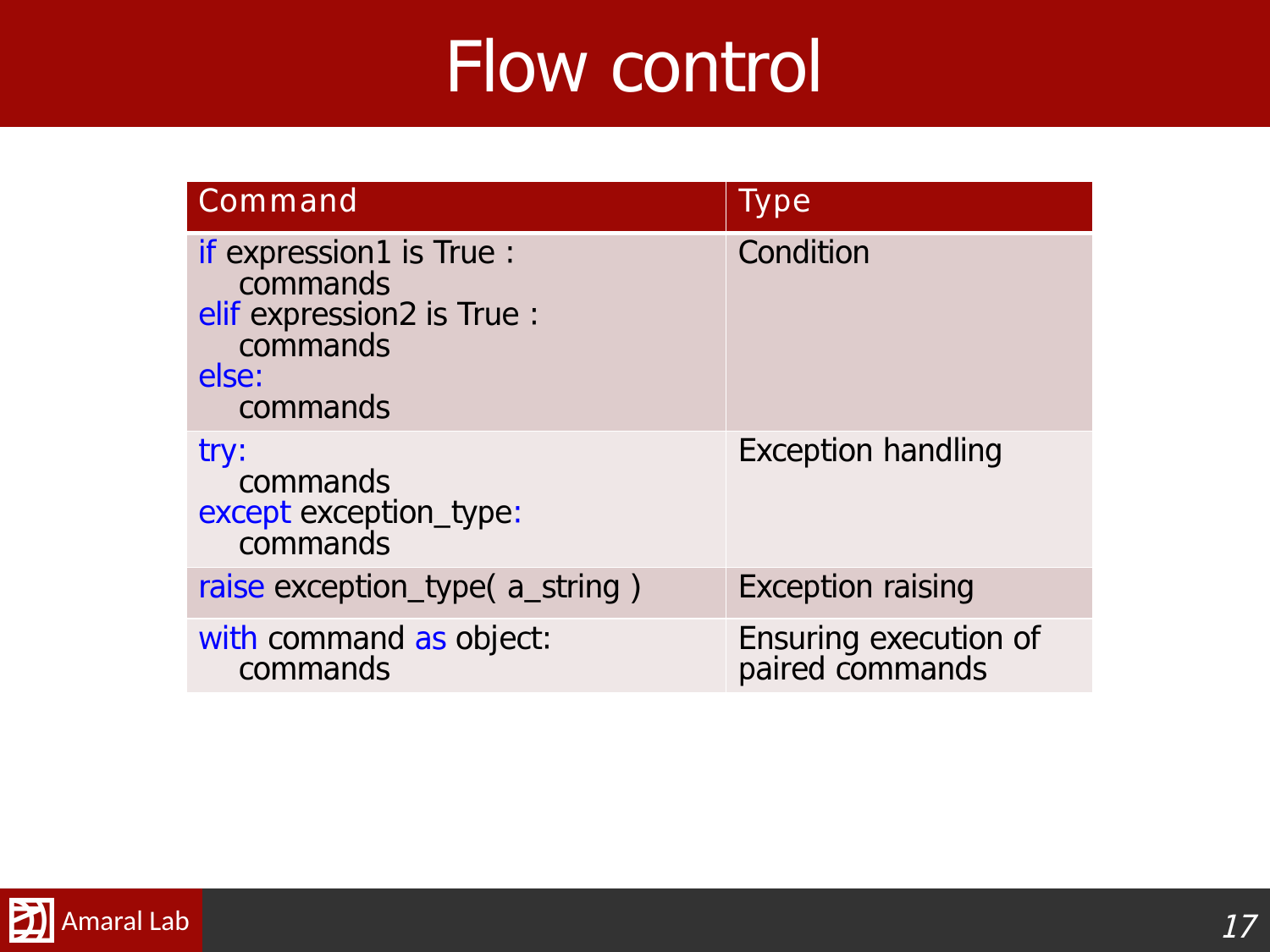

# Flow control
| Command | Type |
| --- | --- |
| if expression1 is True : commands elif expression2 is True : commands else: commands | Condition |
| try: commands except exception\_type: commands | Exception handling |
| raise exception\_type( a\_string ) | Exception raising |
| with command as object: commands | Ensuring execution of paired commands |